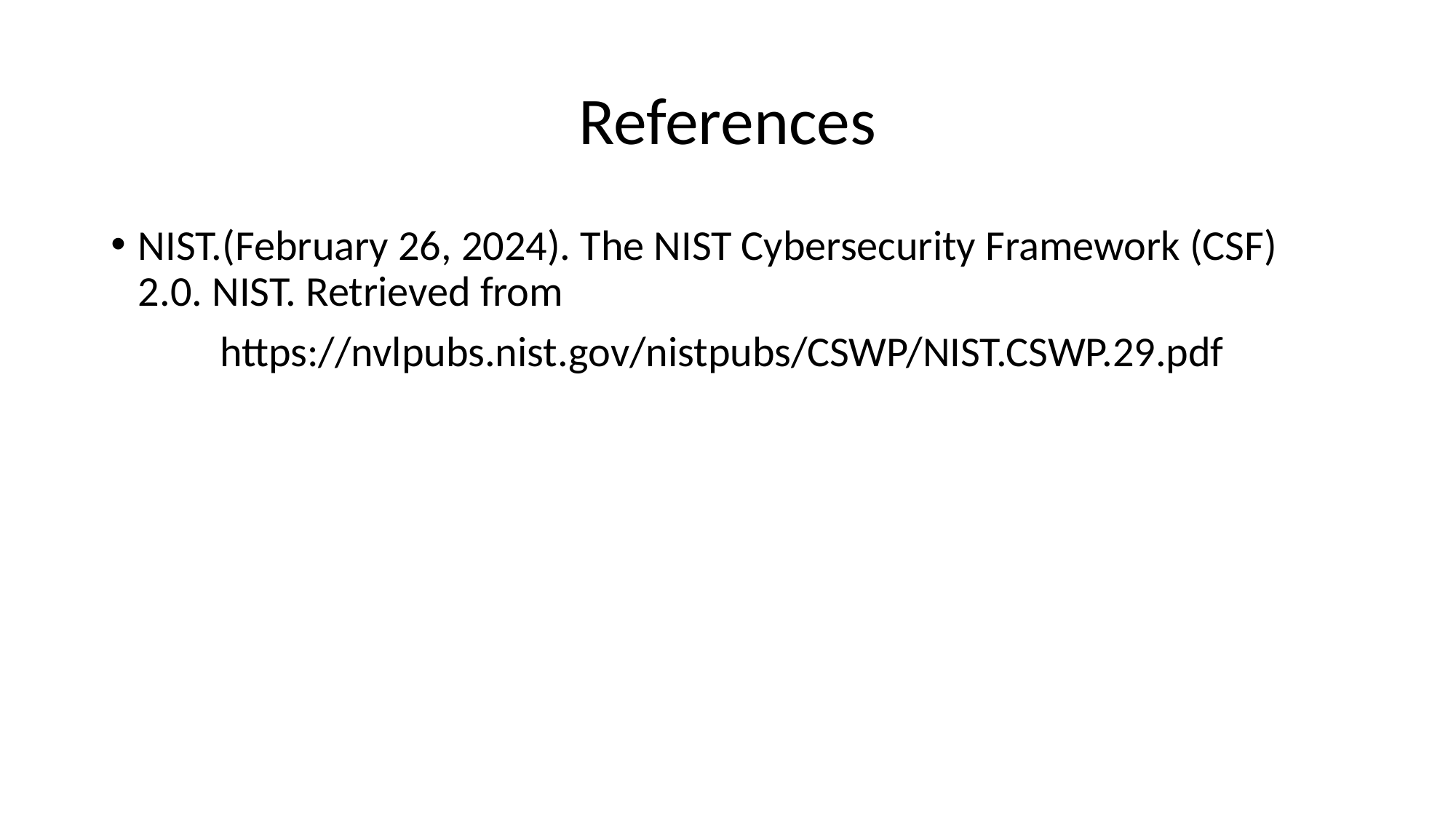

# References
NIST.(February 26, 2024). The NIST Cybersecurity Framework (CSF) 2.0. NIST. Retrieved from
https://nvlpubs.nist.gov/nistpubs/CSWP/NIST.CSWP.29.pdf